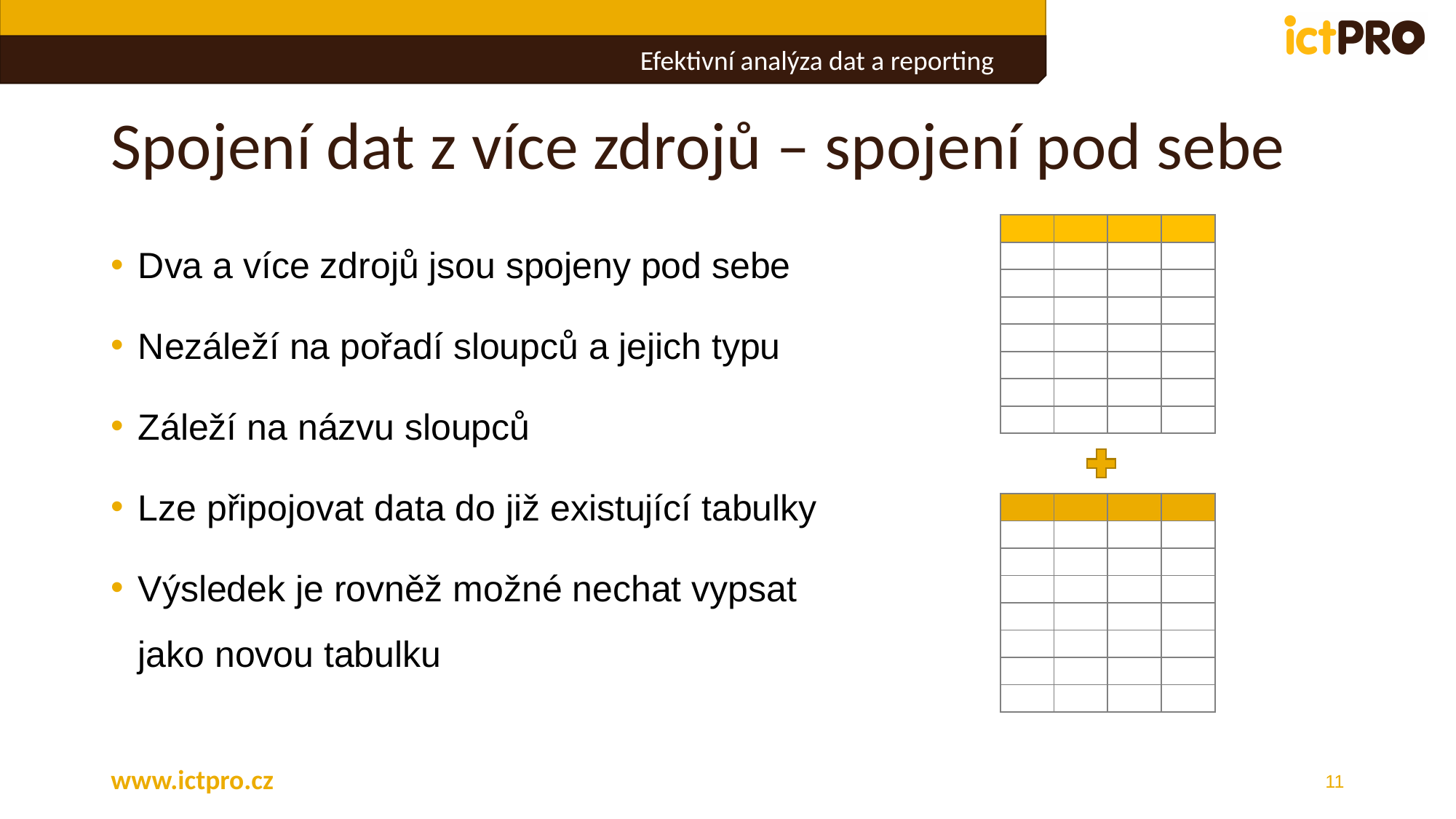

# Spojení dat z více zdrojů – spojení pod sebe
Dva a více zdrojů jsou spojeny pod sebe
Nezáleží na pořadí sloupců a jejich typu
Záleží na názvu sloupců
Lze připojovat data do již existující tabulky
Výsledek je rovněž možné nechat vypsat jako novou tabulku

|  |  |  |  |
| --- | --- | --- | --- |
|  |  |  |  |
|  |  |  |  |
|  |  |  |  |
|  |  |  |  |
|  |  |  |  |
|  |  |  |  |
|  |  |  |  |

|  |  |  |  |
| --- | --- | --- | --- |
|  |  |  |  |
|  |  |  |  |
|  |  |  |  |
|  |  |  |  |
|  |  |  |  |
|  |  |  |  |
|  |  |  |  |
www.ictpro.cz
11